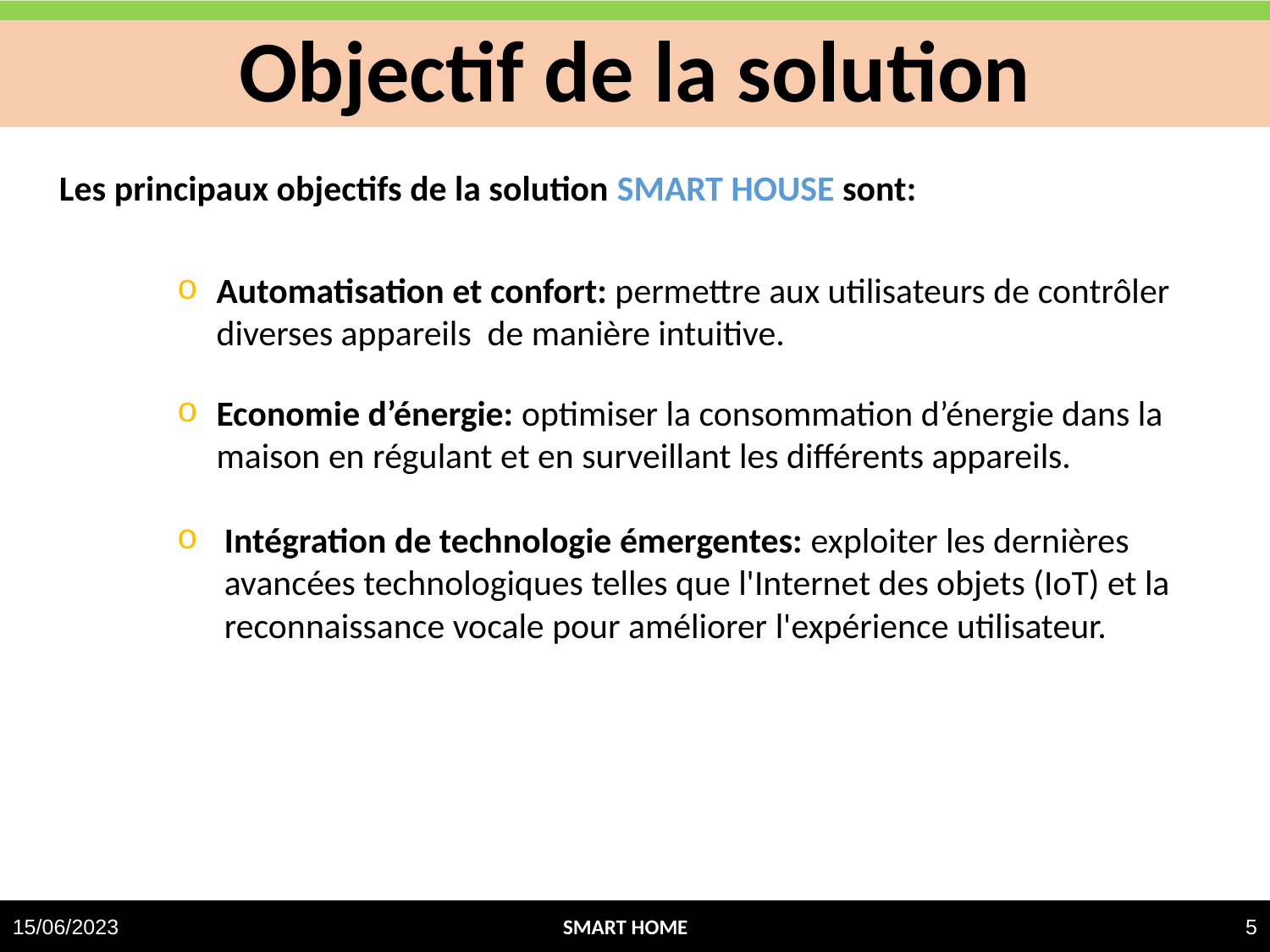

# Objectif de la solution

Les principaux objectifs de la solution SMART HOUSE sont:

Automatisation et confort: permettre aux utilisateurs de contrôler diverses appareils  de manière intuitive.

Economie d’énergie: optimiser la consommation d’énergie dans la maison en régulant et en surveillant les différents appareils.

Intégration de technologie émergentes: exploiter les dernières avancées technologiques telles que l'Internet des objets (IoT) et la reconnaissance vocale pour améliorer l'expérience utilisateur.

15/06/2023
5
SMART HOME